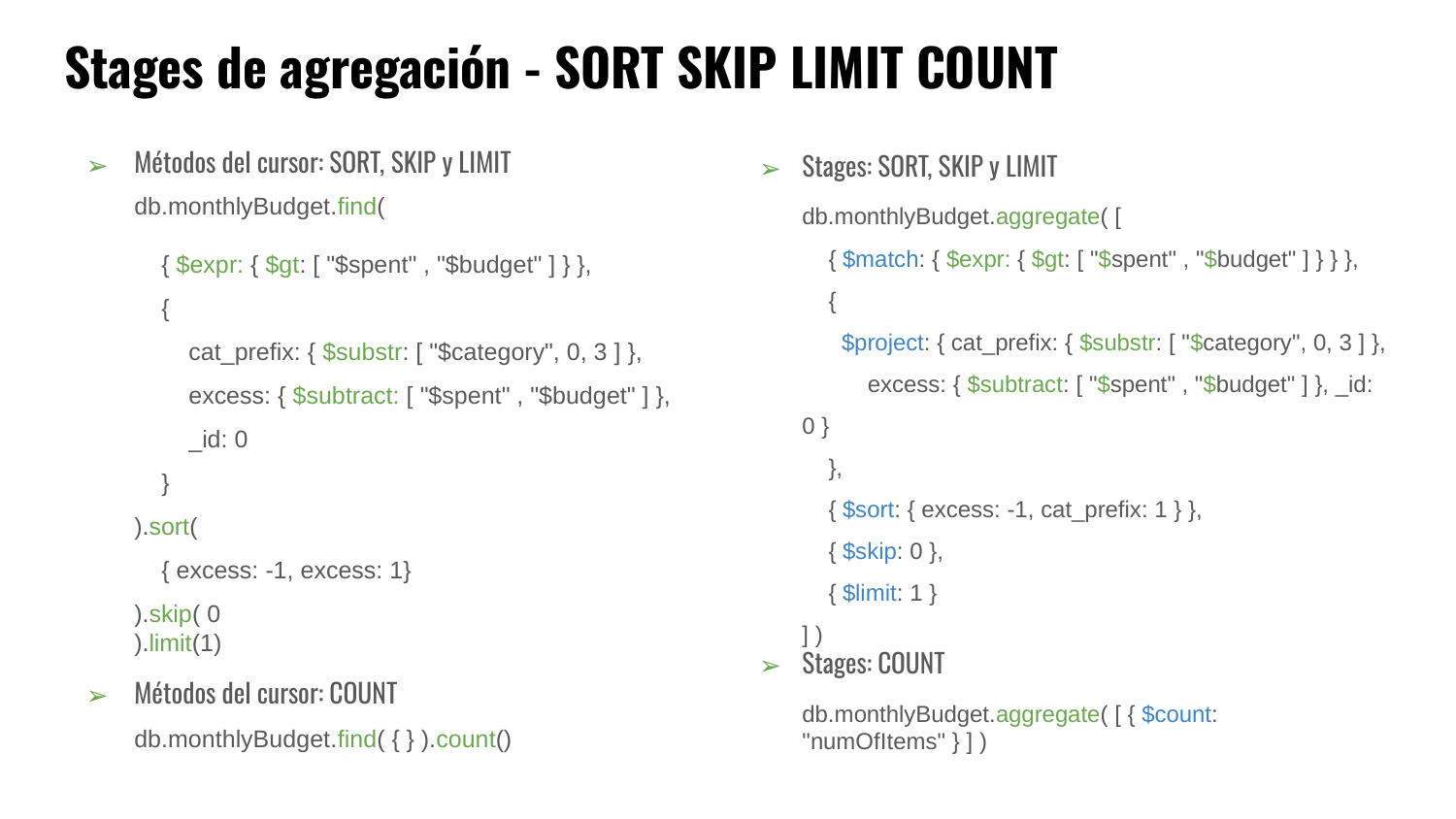

# Stages de agregación - SORT SKIP LIMIT COUNT

Métodos del cursor: SORT, SKIP y LIMIT
db.monthlyBudget.find(
    { $expr: { $gt: [ "$spent" , "$budget" ] } },
    {
        cat_prefix: { $substr: [ "$category", 0, 3 ] },
        excess: { $subtract: [ "$spent" , "$budget" ] },
        _id: 0
    }
).sort(
    { excess: -1, excess: 1}
).skip( 0
).limit(1)

Métodos del cursor: COUNT
db.monthlyBudget.find( { } ).count()
Stages: SORT, SKIP y LIMIT
db.monthlyBudget.aggregate( [
    { $match: { $expr: { $gt: [ "$spent" , "$budget" ] } } },
    {
      $project: { cat_prefix: { $substr: [ "$category", 0, 3 ] },
          excess: { $subtract: [ "$spent" , "$budget" ] }, _id: 0 }
    },
    { $sort: { excess: -1, cat_prefix: 1 } },
    { $skip: 0 },
    { $limit: 1 }
] )
Stages: COUNT
db.monthlyBudget.aggregate( [ { $count: "numOfItems" } ] )